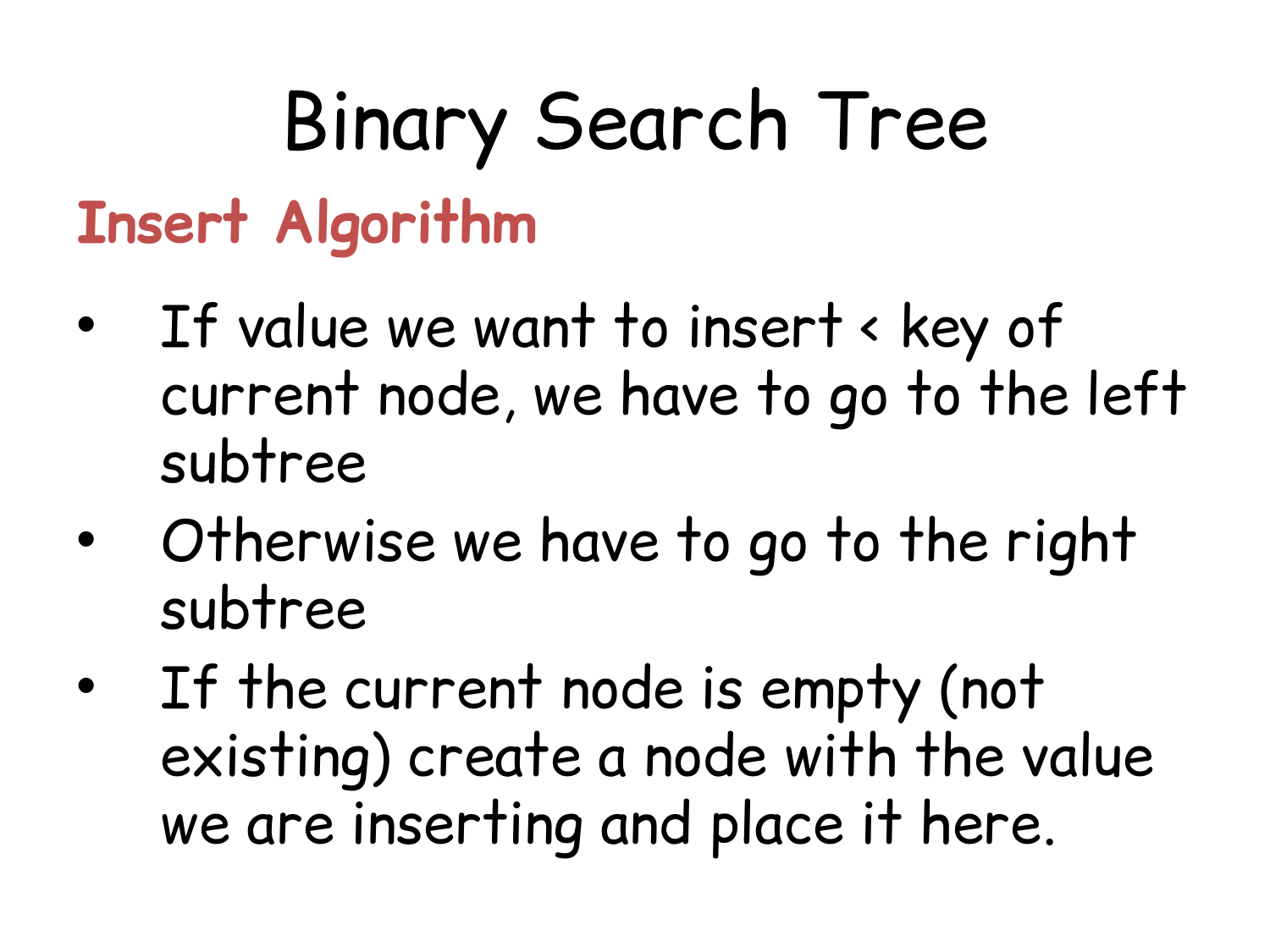

# Binary Search Tree
Insert Algorithm

If value we want to insert < key of current node, we have to go to the left subtree
Otherwise we have to go to the right subtree
If the current node is empty (not existing) create a node with the value we are inserting and place it here.